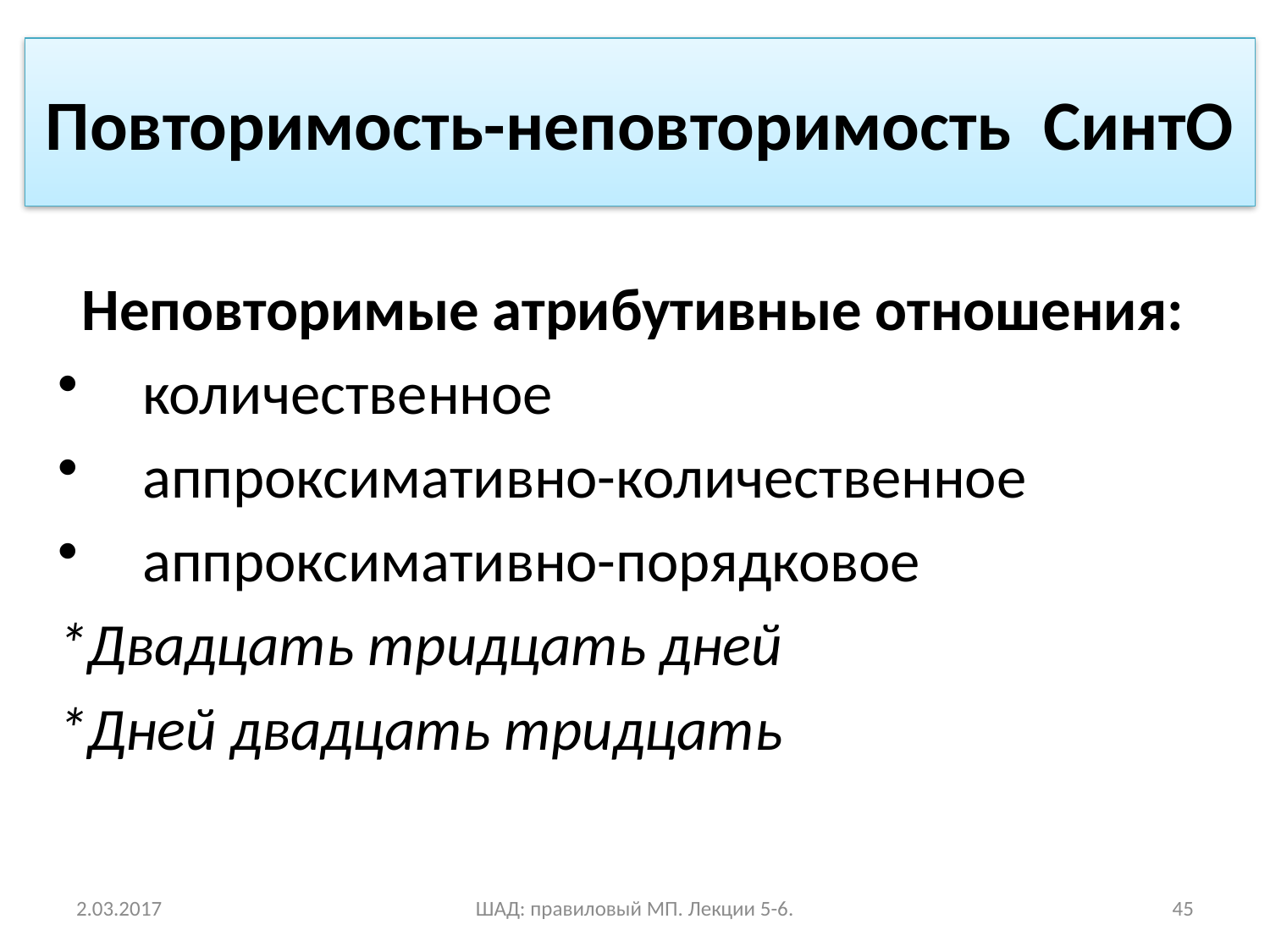

Повторимость-неповторимость  СинтО
Неповторимые атрибутивные отношения:
количественное
аппроксимативно-количественное
аппроксимативно-порядковое
*Двадцать тридцать дней
*Дней двадцать тридцать

2.03.2017
ШАД: правиловый МП. Лекции 5-6.
45